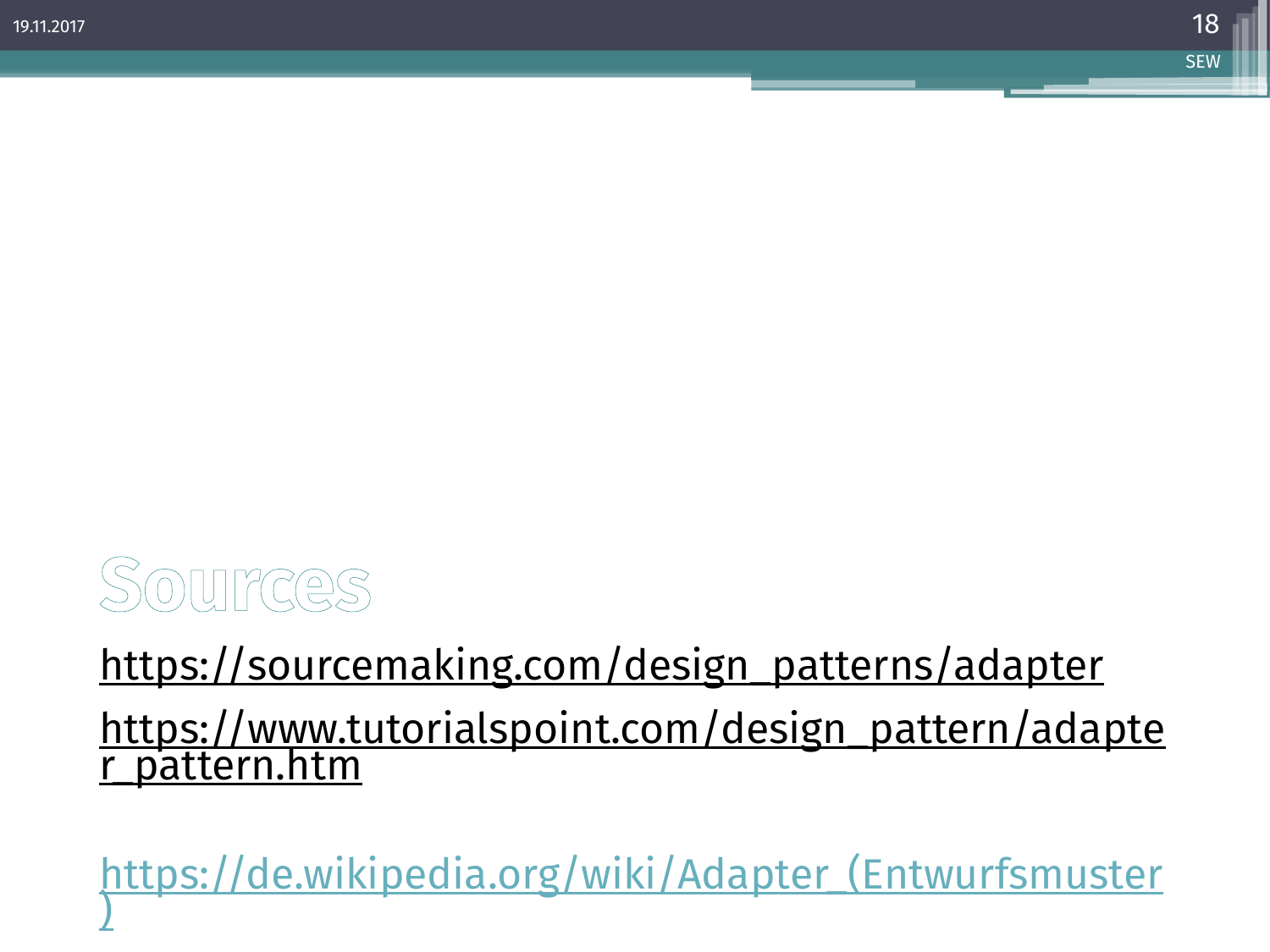

18
19.11.2017
SEW
# Sources
https://sourcemaking.com/design_patterns/adapter
https://www.tutorialspoint.com/design_pattern/adapter_pattern.htm
https://de.wikipedia.org/wiki/Adapter_(Entwurfsmuster)